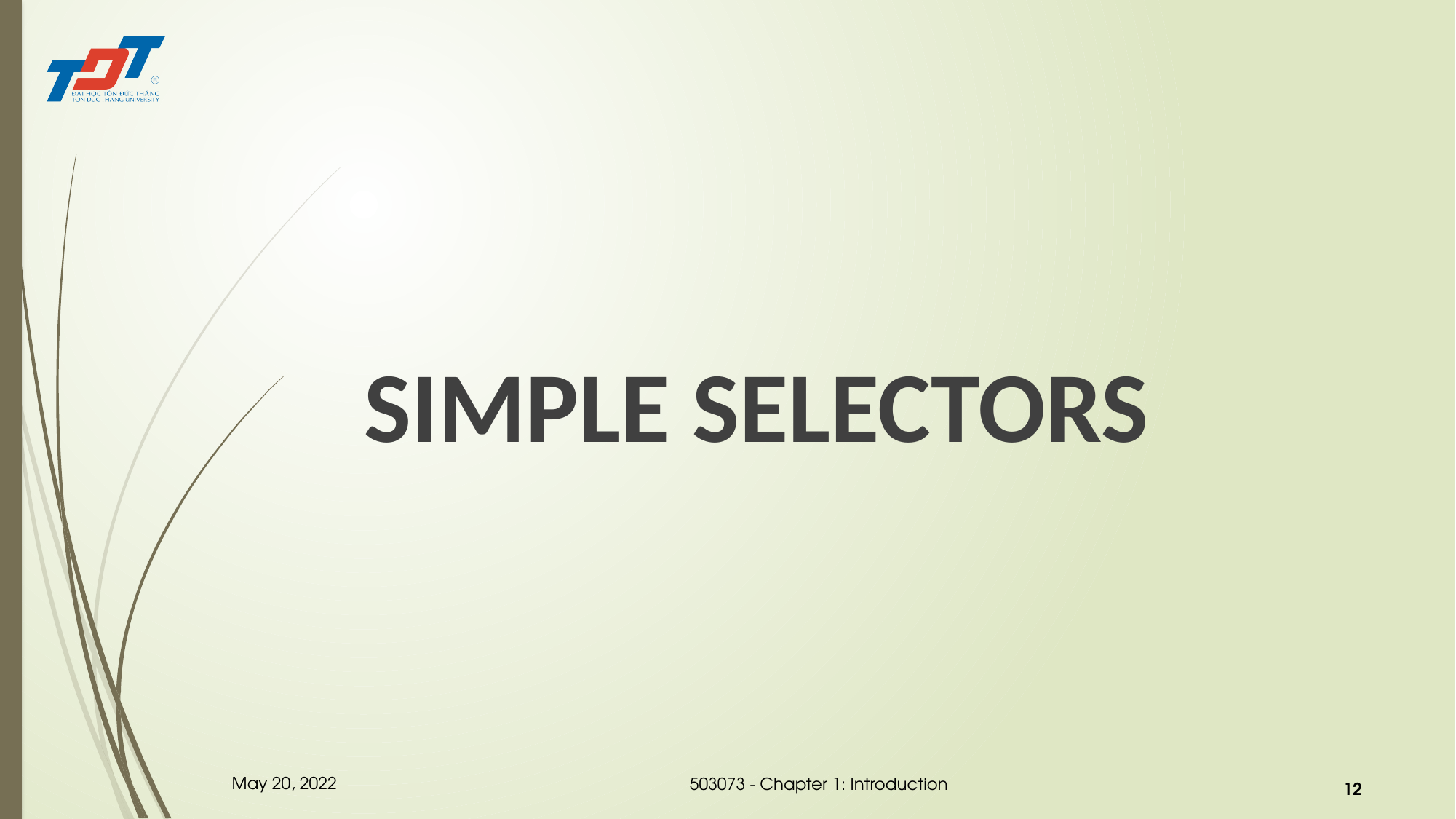

#
SIMPLE SELECTORS
May 20, 2022
12
503073 - Chapter 1: Introduction